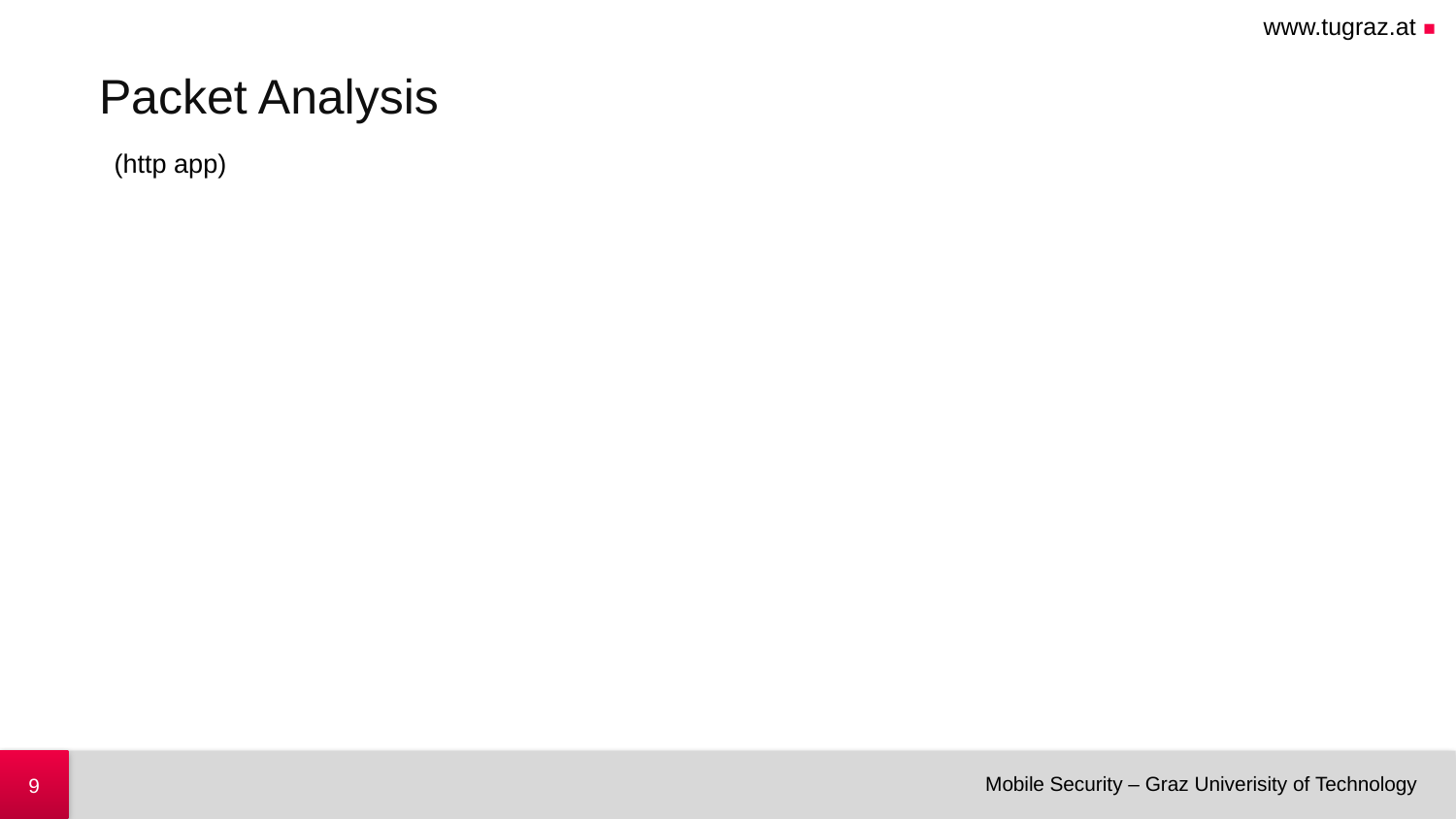

Packet Analysis
(http app)

9
Mobile Security – Graz Univerisity of Technology